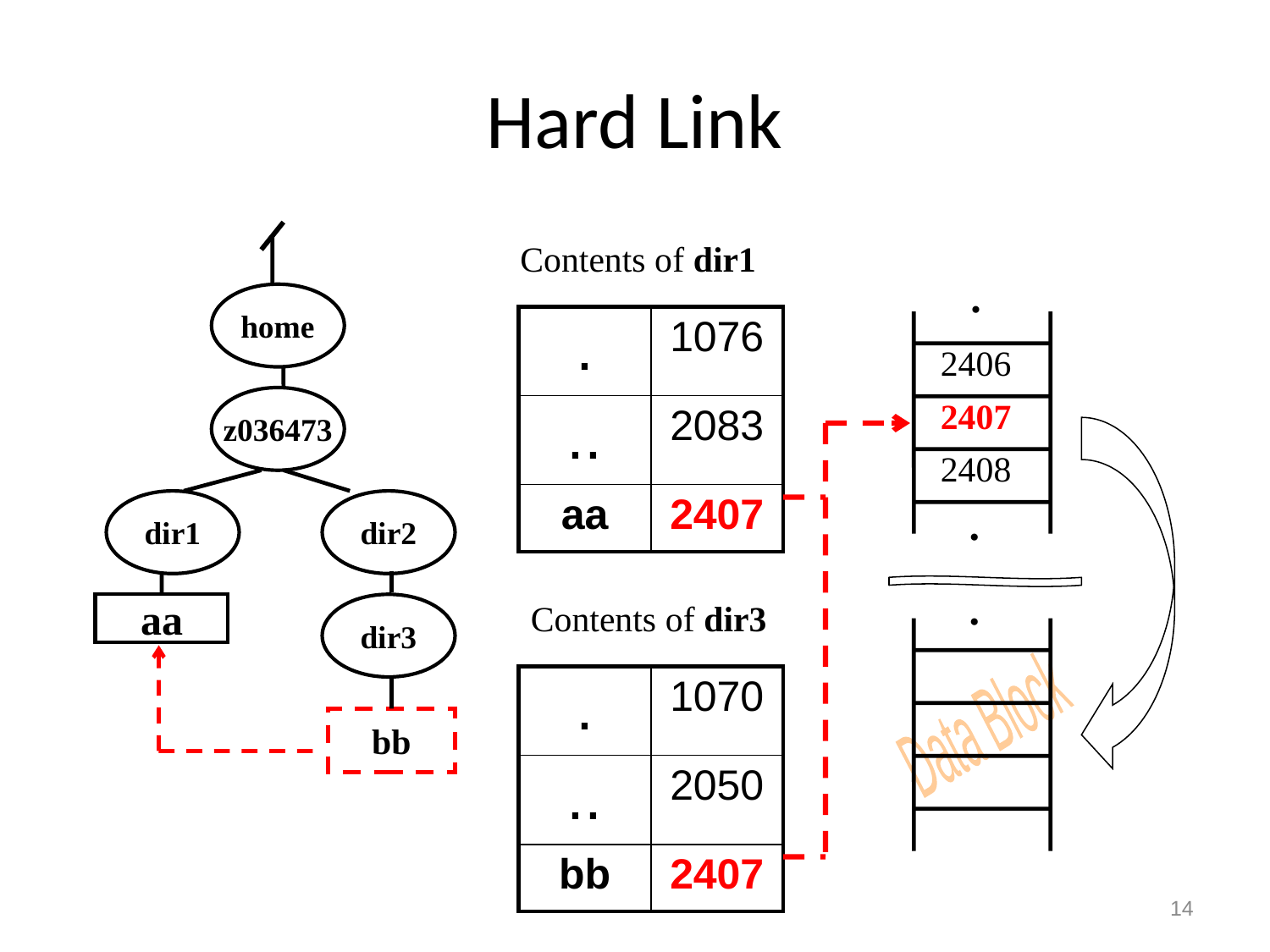

# Hard Link

home

z036473

dir1
dir2

aa
dir3

bb

Contents of dir1
.

2406

2407

2408

.

.

Data Block
| . | 1076 |
| --- | --- |
| .. | 2083 |
| aa | 2407 |

Contents of dir3
| . | 1070 |
| --- | --- |
| .. | 2050 |
| bb | 2407 |
14